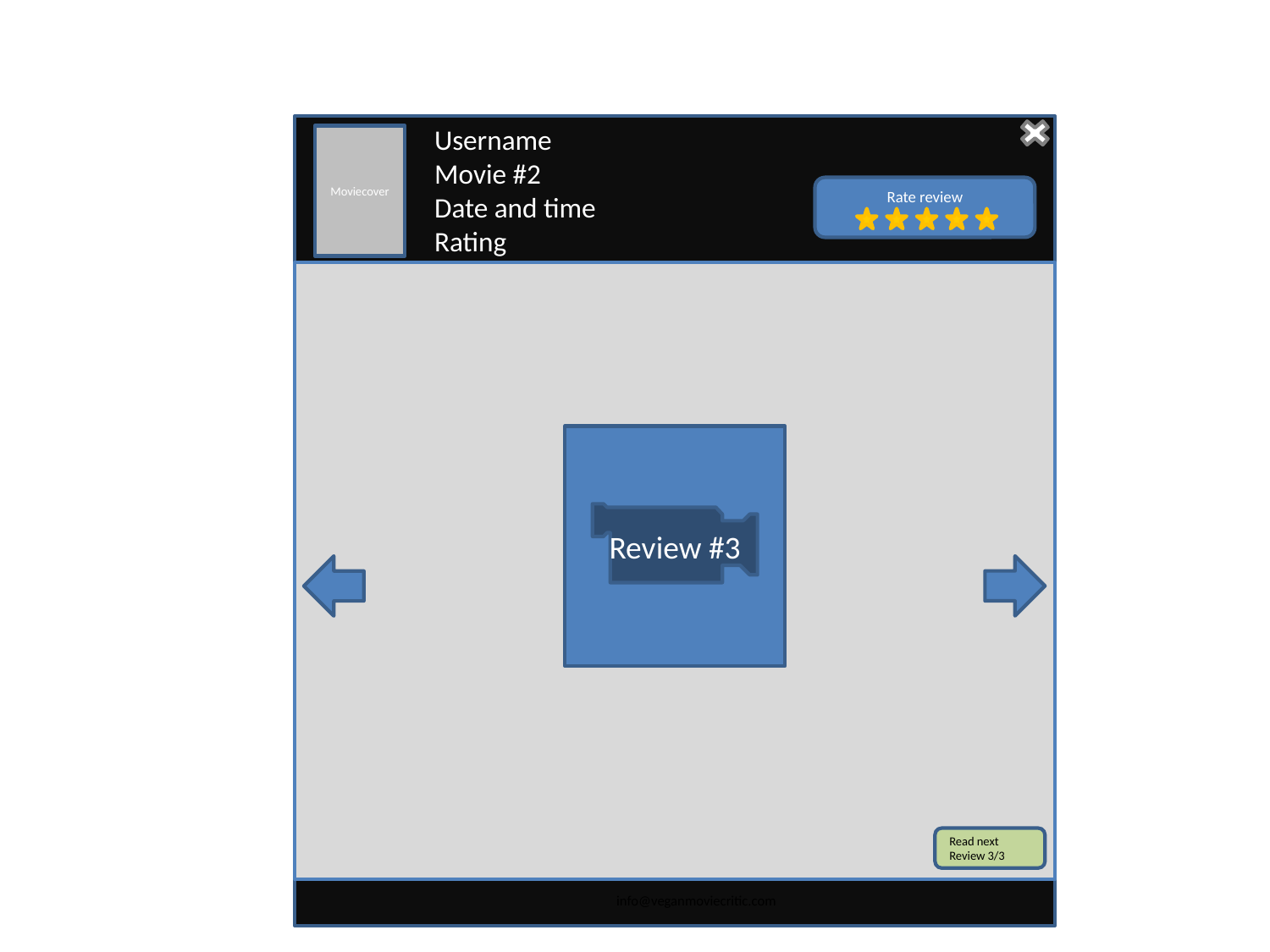

Username
	Movie #2
	Date and time
	Rating

Moviecover
Rate review

Review #3

Read next Review 3/3
info@veganmoviecritic.com